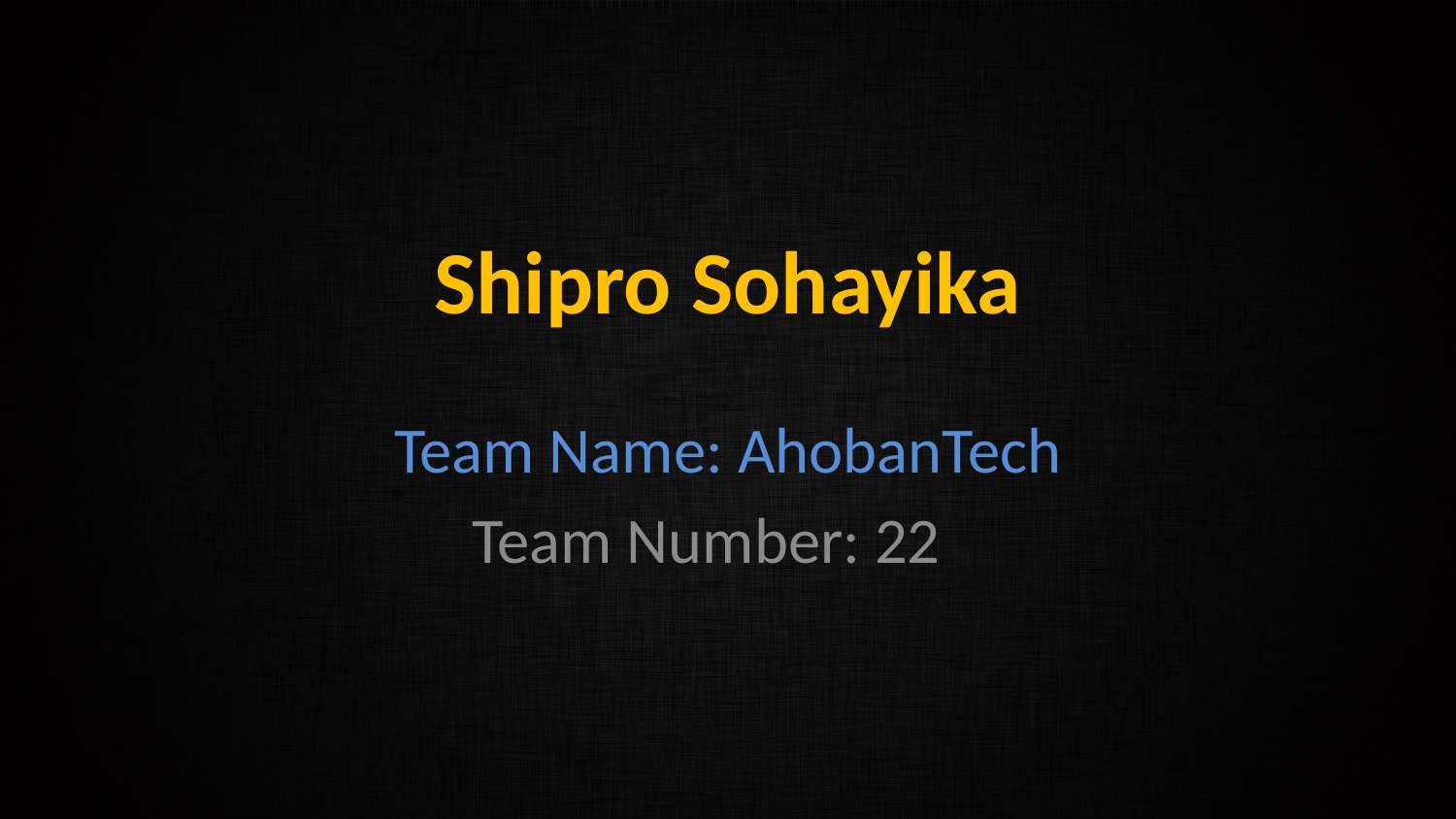

# Shipro Sohayika
Team Name: AhobanTech
Team Number: 22